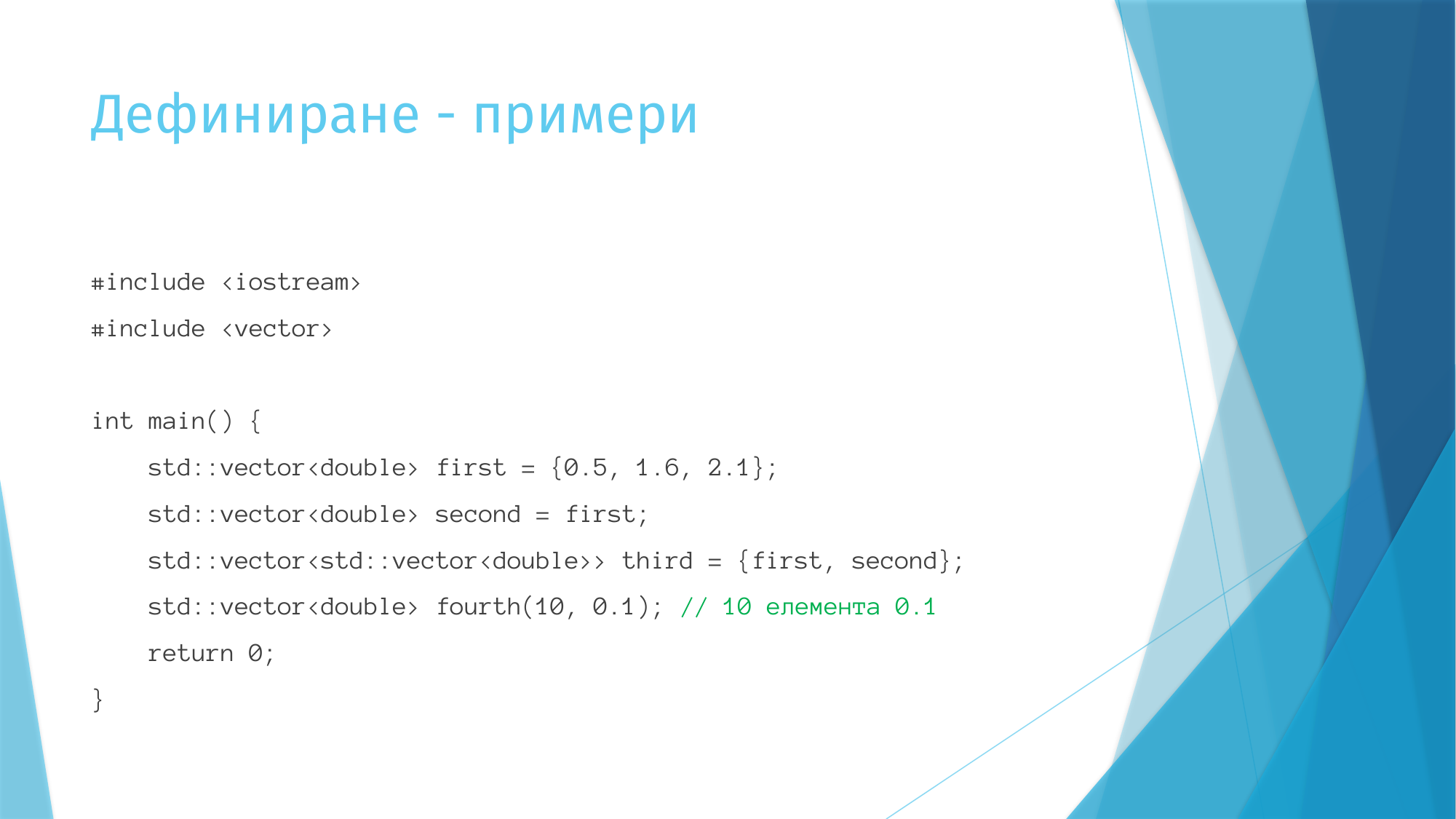

# Дефиниране - примери
#include <iostream>
#include <vector>

int main() {
    std::vector<double> first = {0.5, 1.6, 2.1};
    std::vector<double> second = first;
    std::vector<std::vector<double>> third = {first, second};
    std::vector<double> fourth(10, 0.1); // 10 елемента 0.1
    return 0;
}